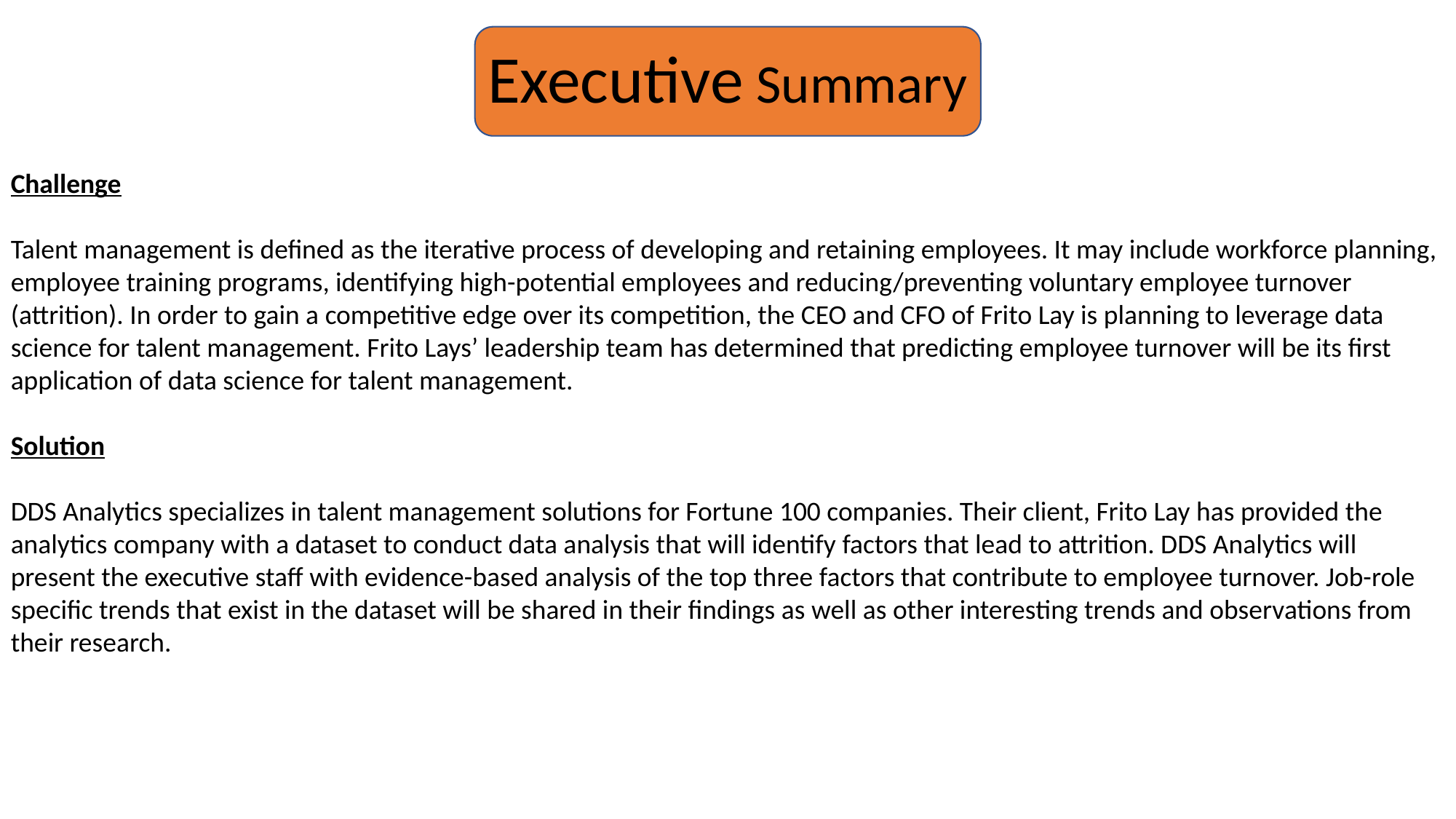

# Executive Summary

Challenge

Talent management is defined as the iterative process of developing and retaining employees. It may include workforce planning, employee training programs, identifying high-potential employees and reducing/preventing voluntary employee turnover (attrition). In order to gain a competitive edge over its competition, the CEO and CFO of Frito Lay is planning to leverage data science for talent management. Frito Lays’ leadership team has determined that predicting employee turnover will be its first application of data science for talent management.

Solution

DDS Analytics specializes in talent management solutions for Fortune 100 companies. Their client, Frito Lay has provided the analytics company with a dataset to conduct data analysis that will identify factors that lead to attrition. DDS Analytics will present the executive staff with evidence-based analysis of the top three factors that contribute to employee turnover. Job-role specific trends that exist in the dataset will be shared in their findings as well as other interesting trends and observations from their research.